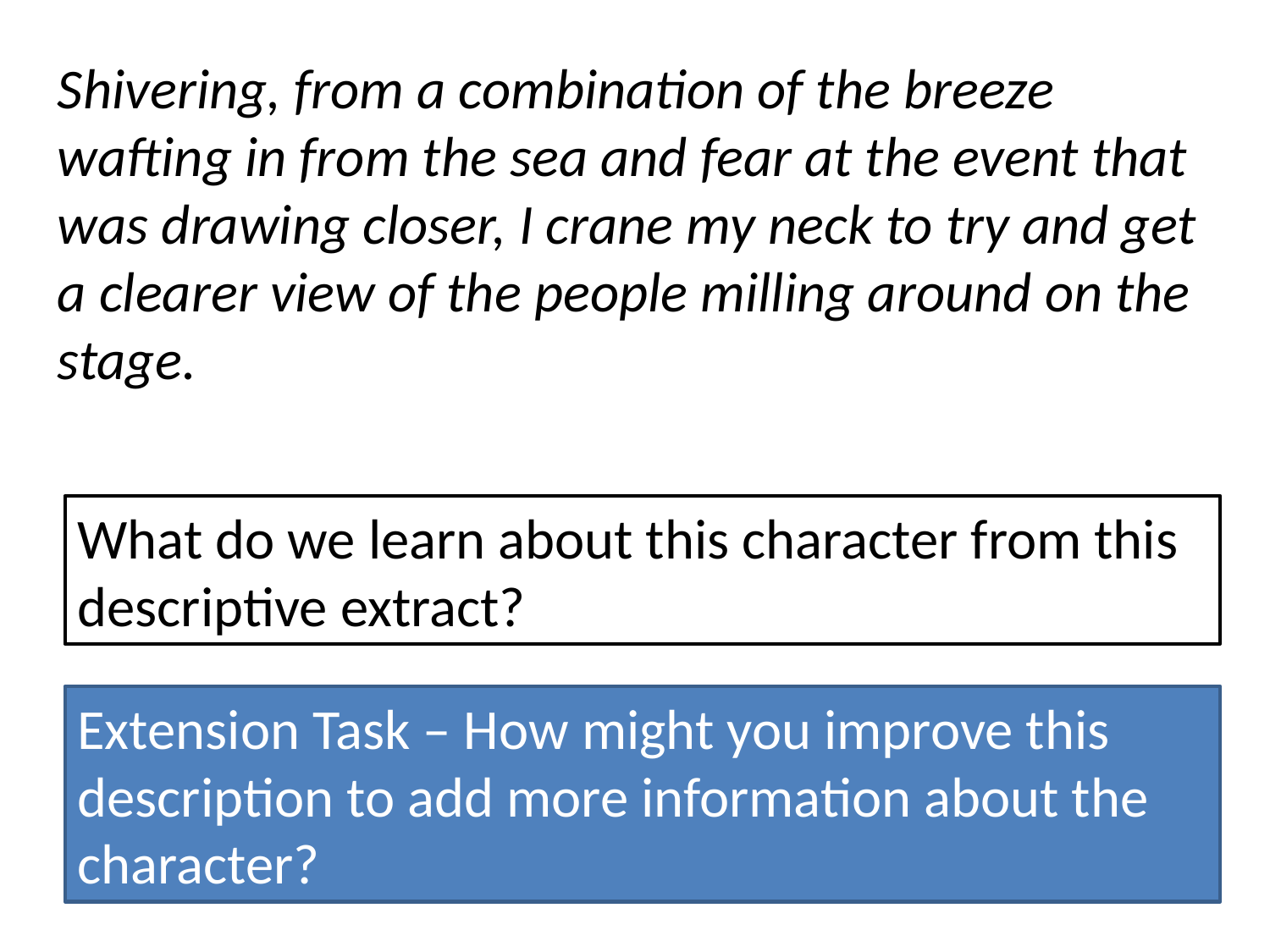

Shivering, from a combination of the breeze wafting in from the sea and fear at the event that was drawing closer, I crane my neck to try and get a clearer view of the people milling around on the stage.
What do we learn about this character from this descriptive extract?
Extension Task – How might you improve this description to add more information about the character?